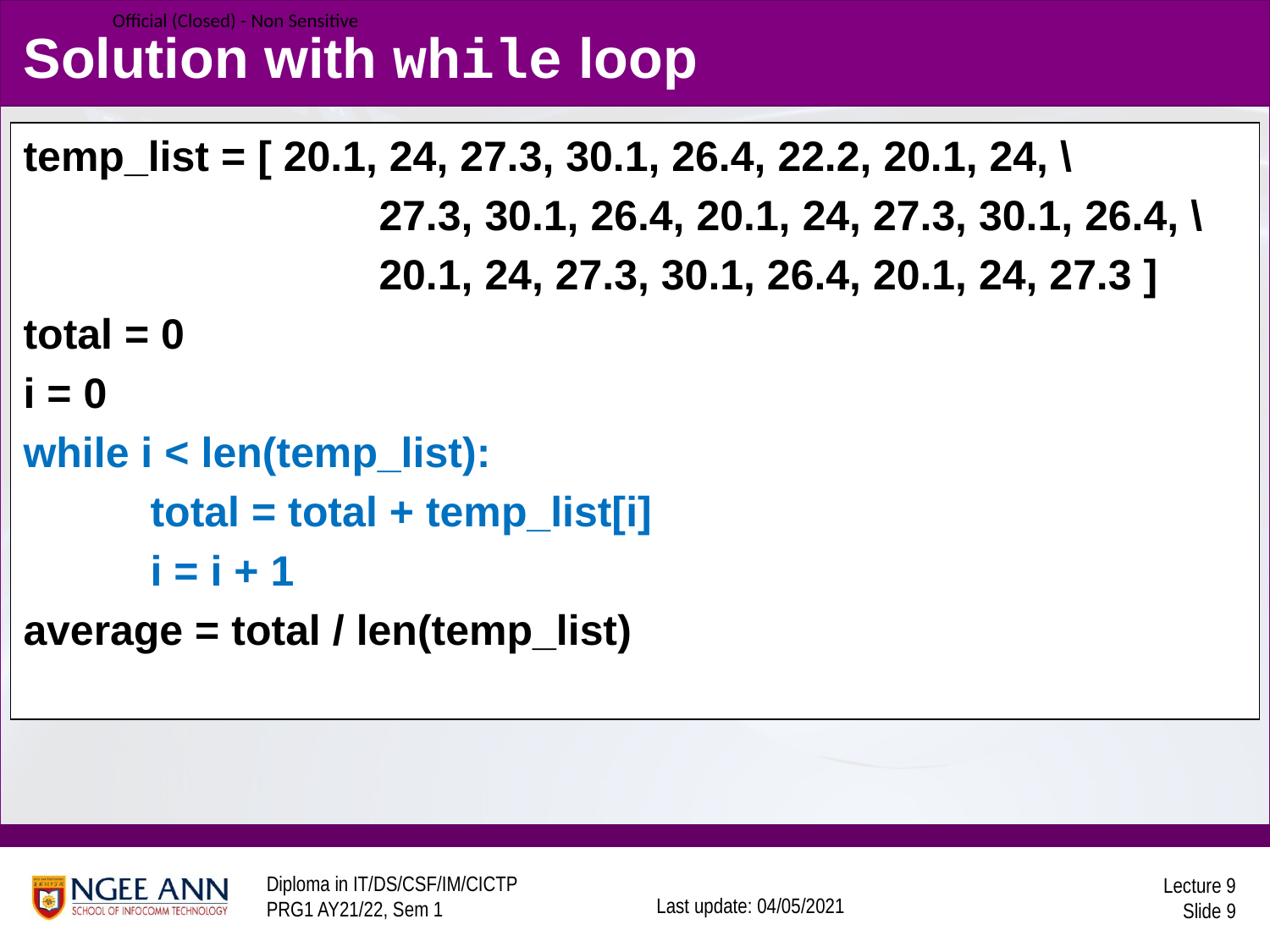

# Solution with while loop
temp_list = [ 20.1, 24, 27.3, 30.1, 26.4, 22.2, 20.1, 24, \
                              27.3, 30.1, 26.4, 20.1, 24, 27.3, 30.1, 26.4, \
                              20.1, 24, 27.3, 30.1, 26.4, 20.1, 24, 27.3 ]
total = 0
i = 0
while i < len(temp_list):
	total = total + temp_list[i]
	i = i + 1
average = total / len(temp_list)